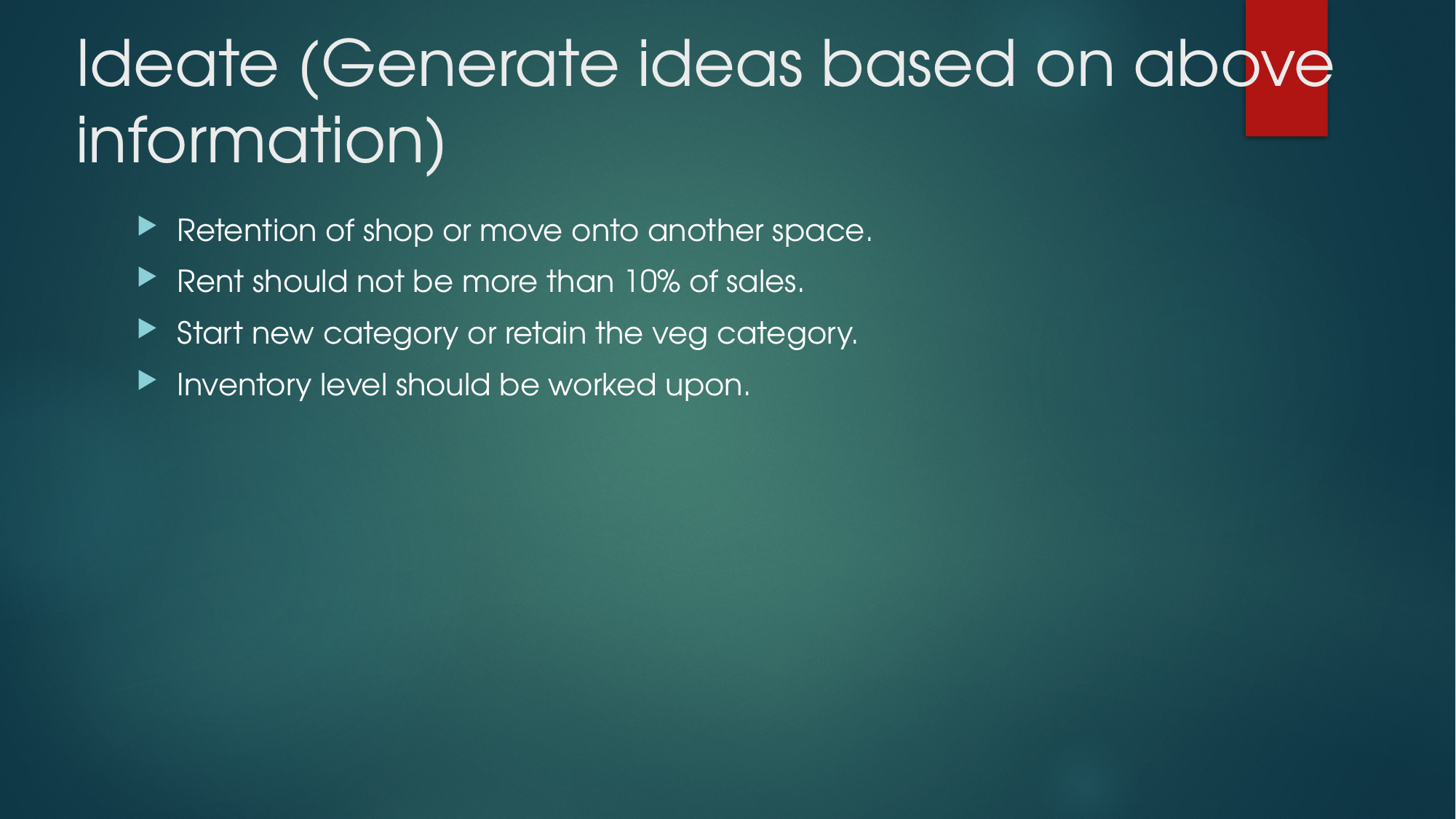

# Ideate (Generate ideas based on above information)
Retention of shop or move onto another space.
Rent should not be more than 10% of sales.
Start new category or retain the veg category.
Inventory level should be worked upon.